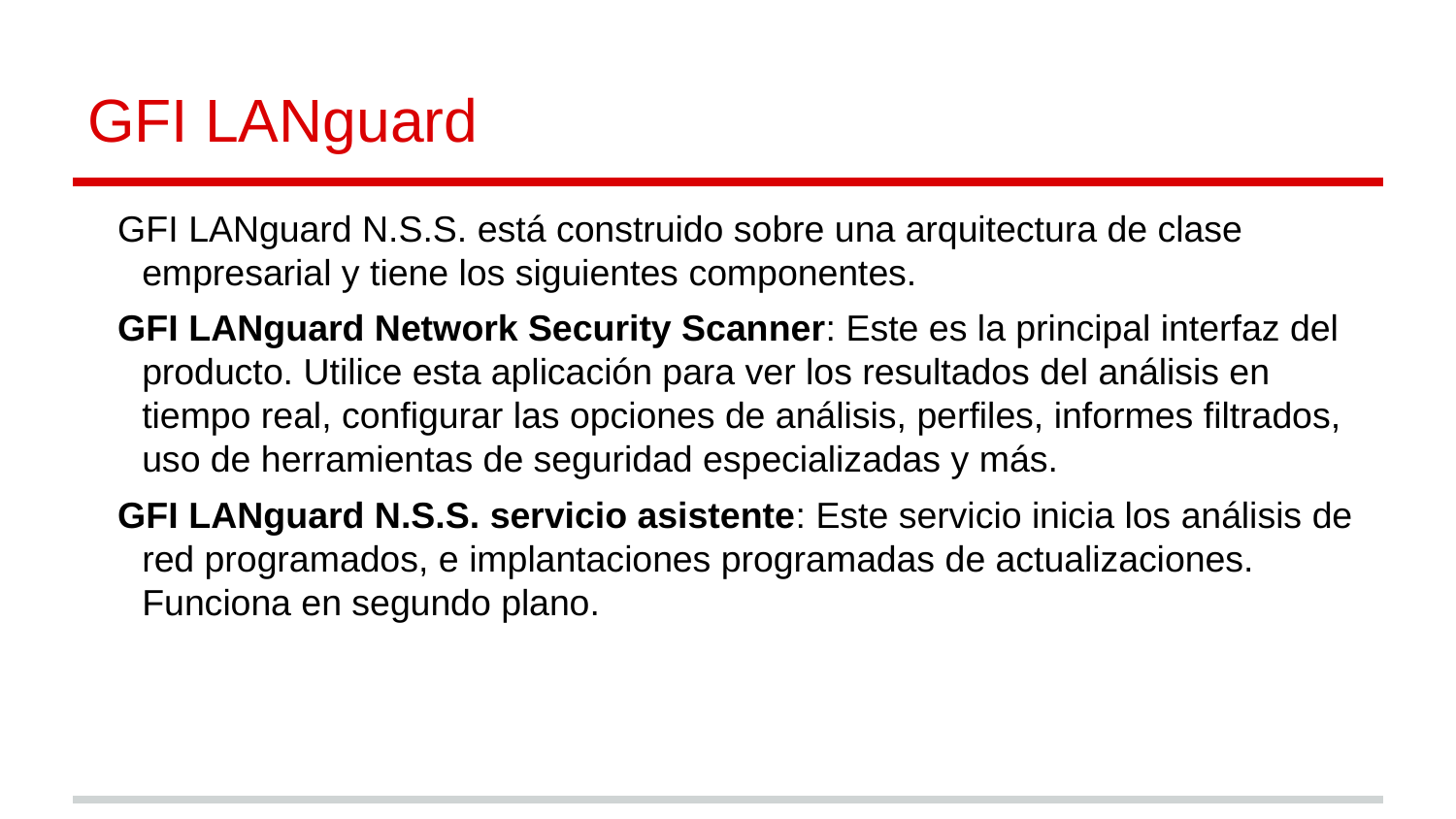

# GFI LANguard
GFI LANguard N.S.S. está construido sobre una arquitectura de clase empresarial y tiene los siguientes componentes.
GFI LANguard Network Security Scanner: Este es la principal interfaz del producto. Utilice esta aplicación para ver los resultados del análisis en tiempo real, configurar las opciones de análisis, perfiles, informes filtrados, uso de herramientas de seguridad especializadas y más.
GFI LANguard N.S.S. servicio asistente: Este servicio inicia los análisis de red programados, e implantaciones programadas de actualizaciones. Funciona en segundo plano.